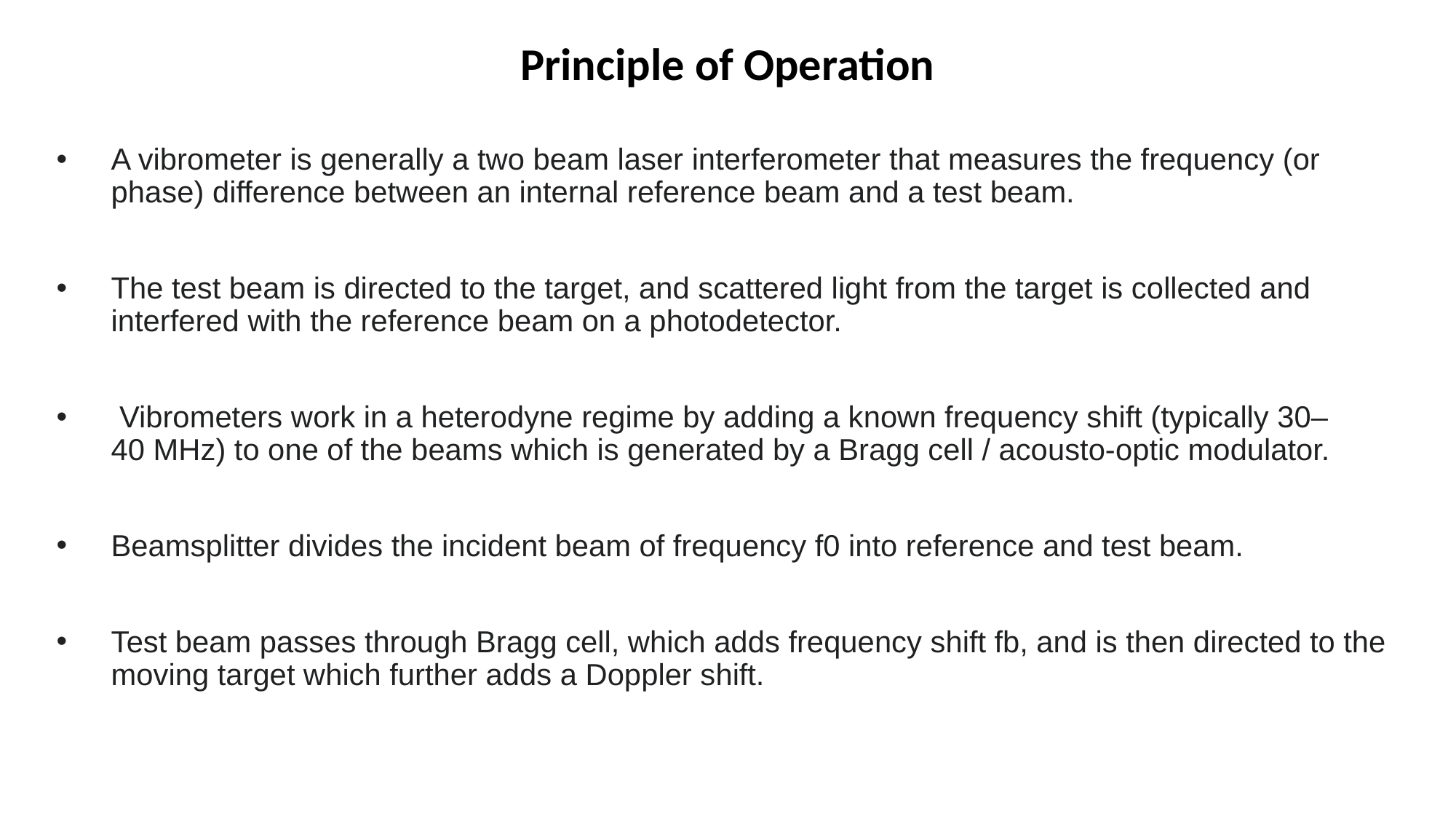

Principle of Operation
A vibrometer is generally a two beam laser interferometer that measures the frequency (or phase) difference between an internal reference beam and a test beam.

The test beam is directed to the target, and scattered light from the target is collected and interfered with the reference beam on a photodetector.

 Vibrometers work in a heterodyne regime by adding a known frequency shift (typically 30–40 MHz) to one of the beams which is generated by a Bragg cell / acousto-optic modulator.

Beamsplitter divides the incident beam of frequency f0 into reference and test beam.

Test beam passes through Bragg cell, which adds frequency shift fb, and is then directed to the moving target which further adds a Doppler shift.